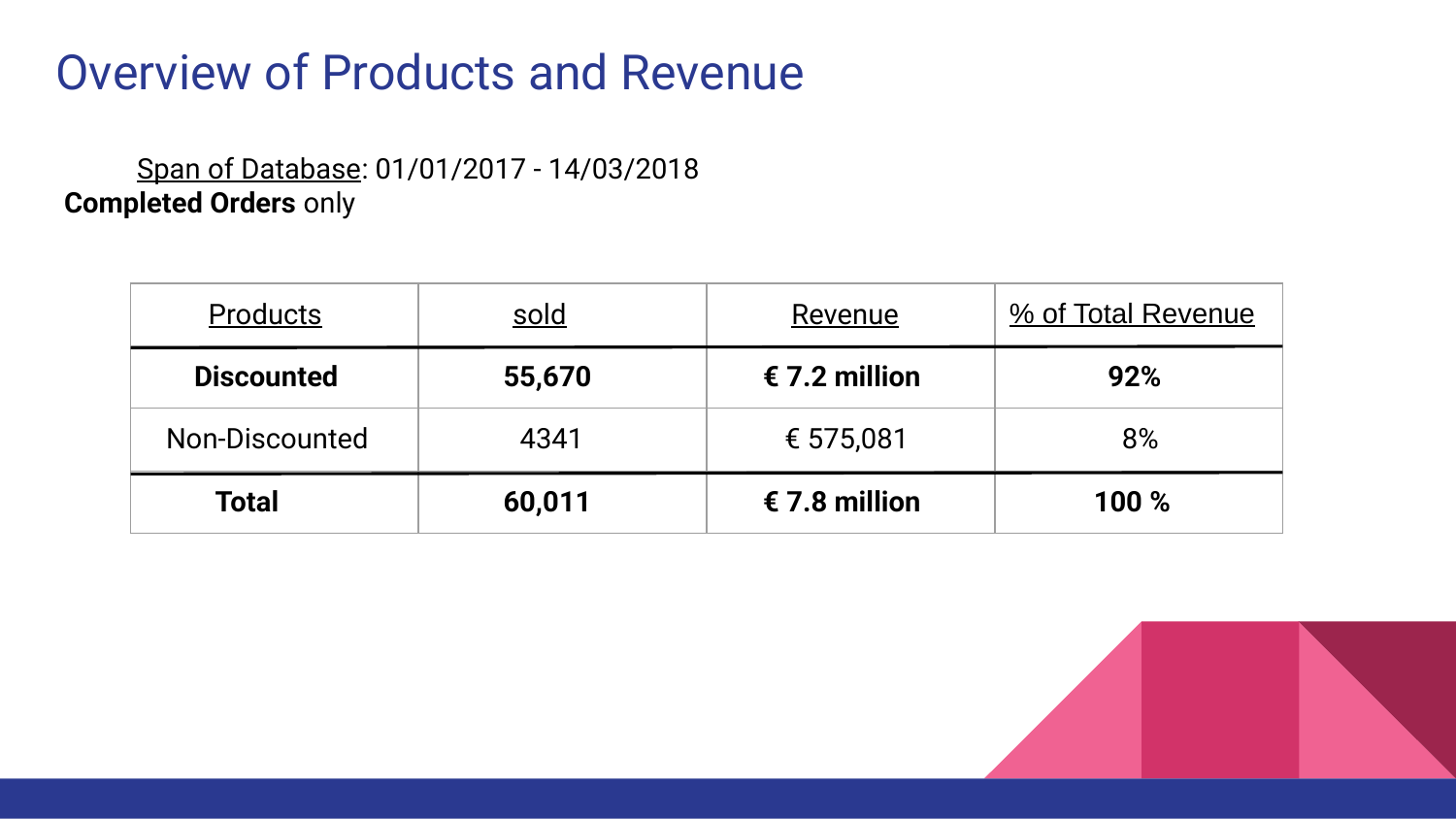

Overview of Products and Revenue
# Span of Database: 01/01/2017 - 14/03/2018				       Completed Orders only
| Products | sold | Revenue | % of Total Revenue |
| --- | --- | --- | --- |
| Discounted | 55,670 | € 7.2 million | 92% |
| Non-Discounted | 4341 | € 575,081 | 8% |
| Total | 60,011 | € 7.8 million | 100 % |